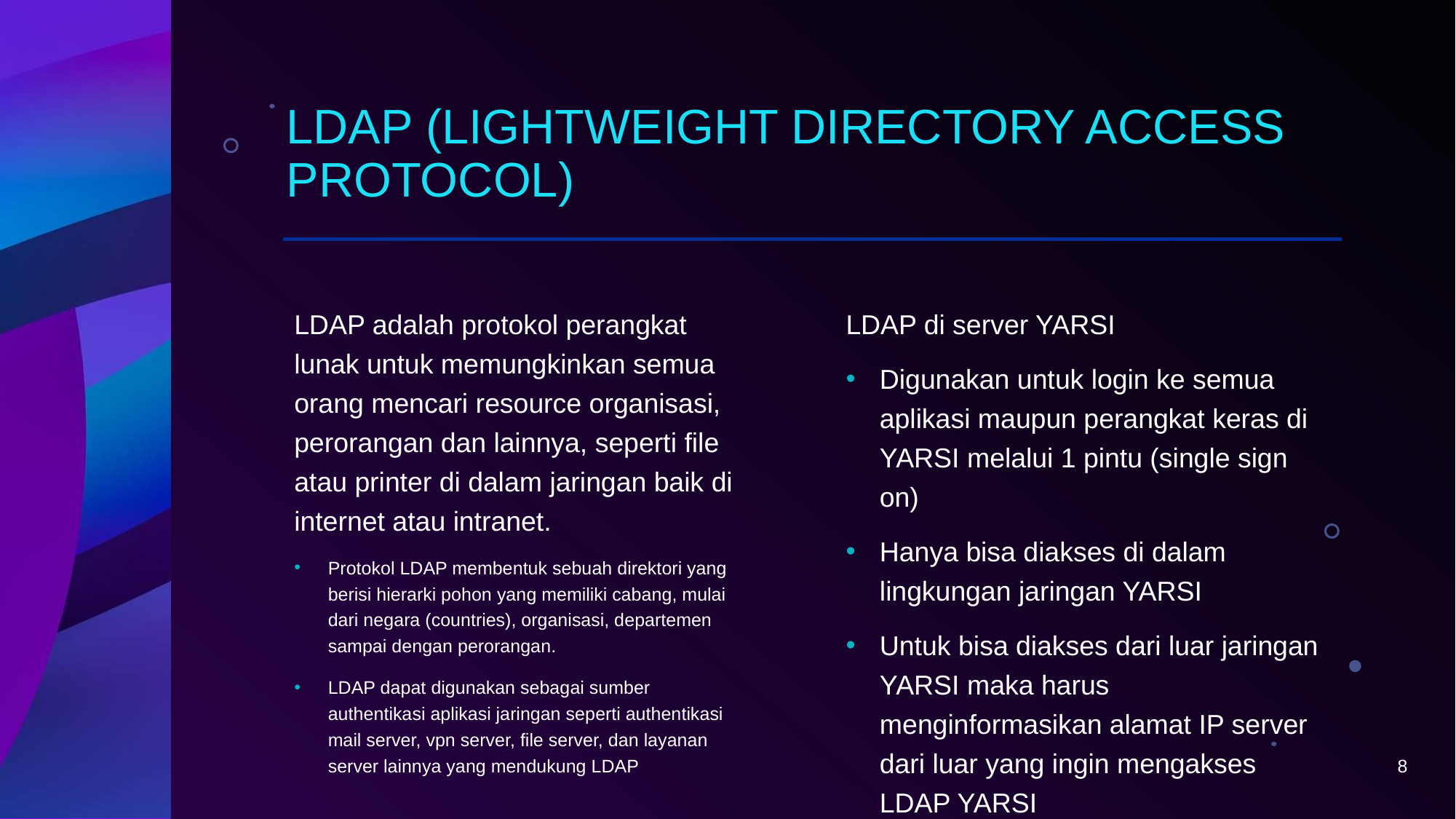

# LDAP (Lightweight Directory Access Protocol)
LDAP adalah protokol perangkat lunak untuk memungkinkan semua orang mencari resource organisasi, perorangan dan lainnya, seperti file atau printer di dalam jaringan baik di internet atau intranet.
Protokol LDAP membentuk sebuah direktori yang berisi hierarki pohon yang memiliki cabang, mulai dari negara (countries), organisasi, departemen sampai dengan perorangan.
LDAP dapat digunakan sebagai sumber authentikasi aplikasi jaringan seperti authentikasi mail server, vpn server, file server, dan layanan server lainnya yang mendukung LDAP
LDAP di server YARSI
Digunakan untuk login ke semua aplikasi maupun perangkat keras di YARSI melalui 1 pintu (single sign on)
Hanya bisa diakses di dalam lingkungan jaringan YARSI
Untuk bisa diakses dari luar jaringan YARSI maka harus menginformasikan alamat IP server dari luar yang ingin mengakses LDAP YARSI
8